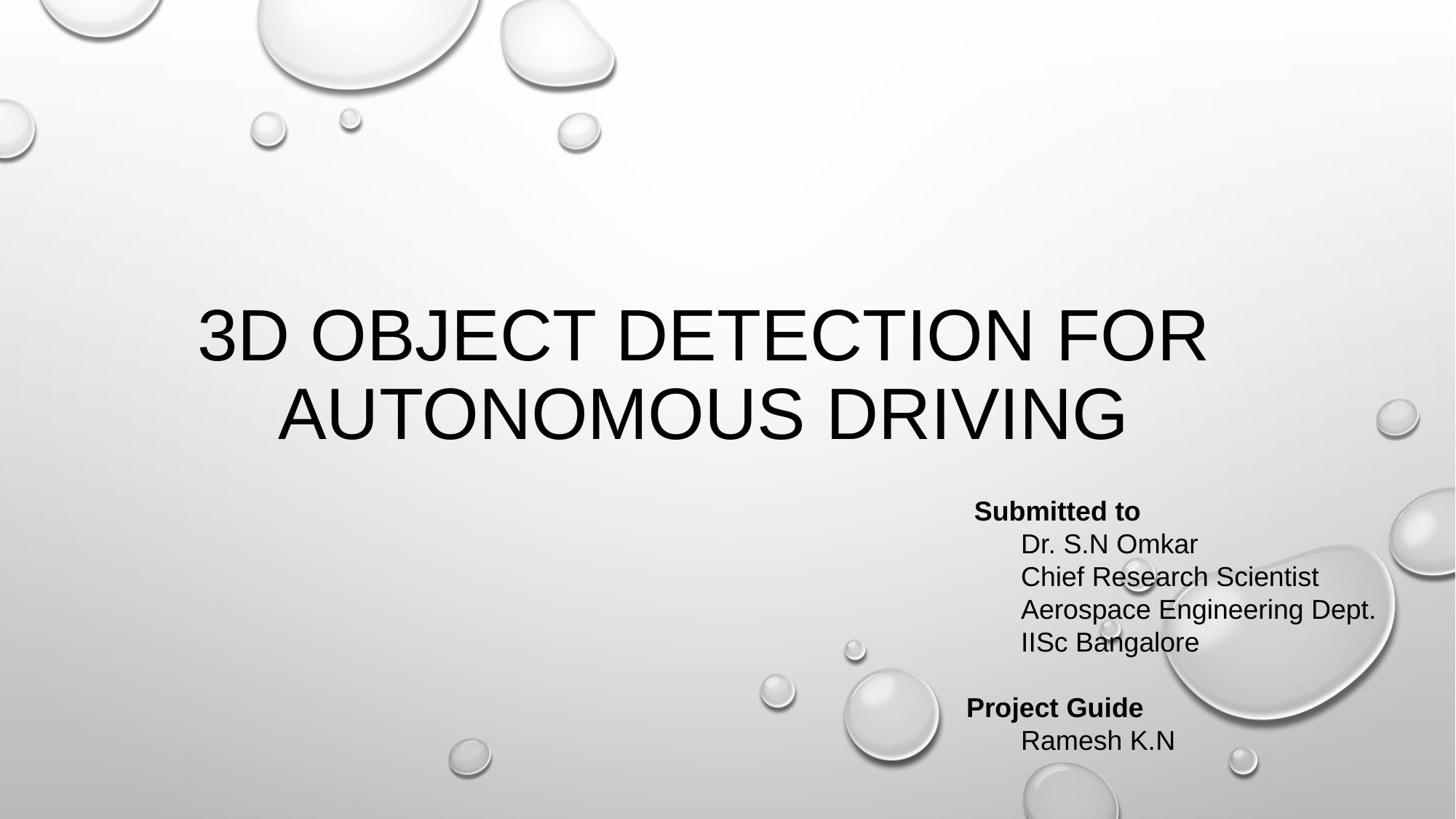

# 3D object detection for autonomous driving
 Submitted to
Dr. S.N Omkar
Chief Research Scientist
Aerospace Engineering Dept.
IISc Bangalore

Project Guide
Ramesh K.N